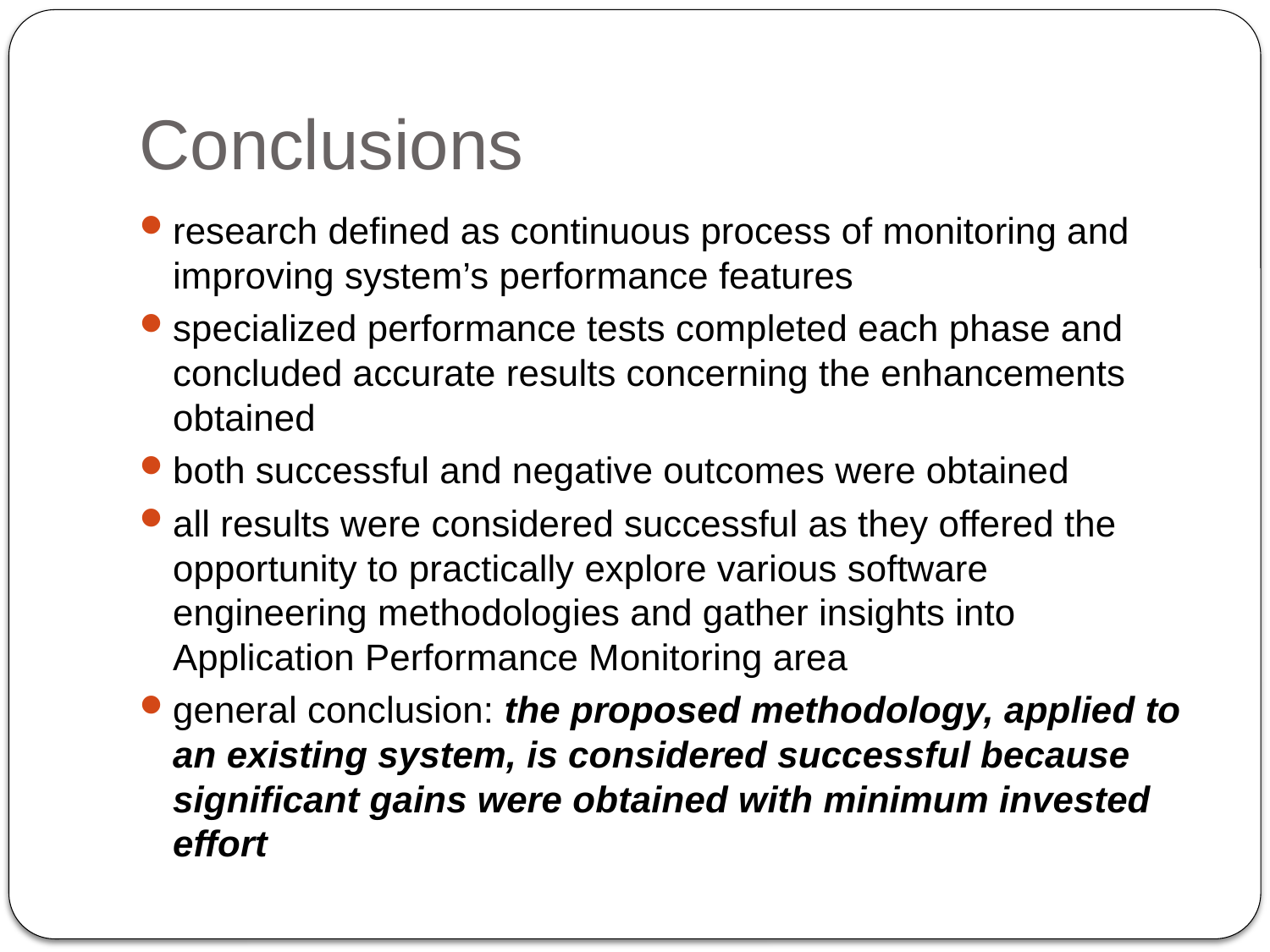

# Conclusions
research defined as continuous process of monitoring and improving system’s performance features
specialized performance tests completed each phase and concluded accurate results concerning the enhancements obtained
both successful and negative outcomes were obtained
all results were considered successful as they offered the opportunity to practically explore various software engineering methodologies and gather insights into Application Performance Monitoring area
general conclusion: the proposed methodology, applied to an existing system, is considered successful because significant gains were obtained with minimum invested effort